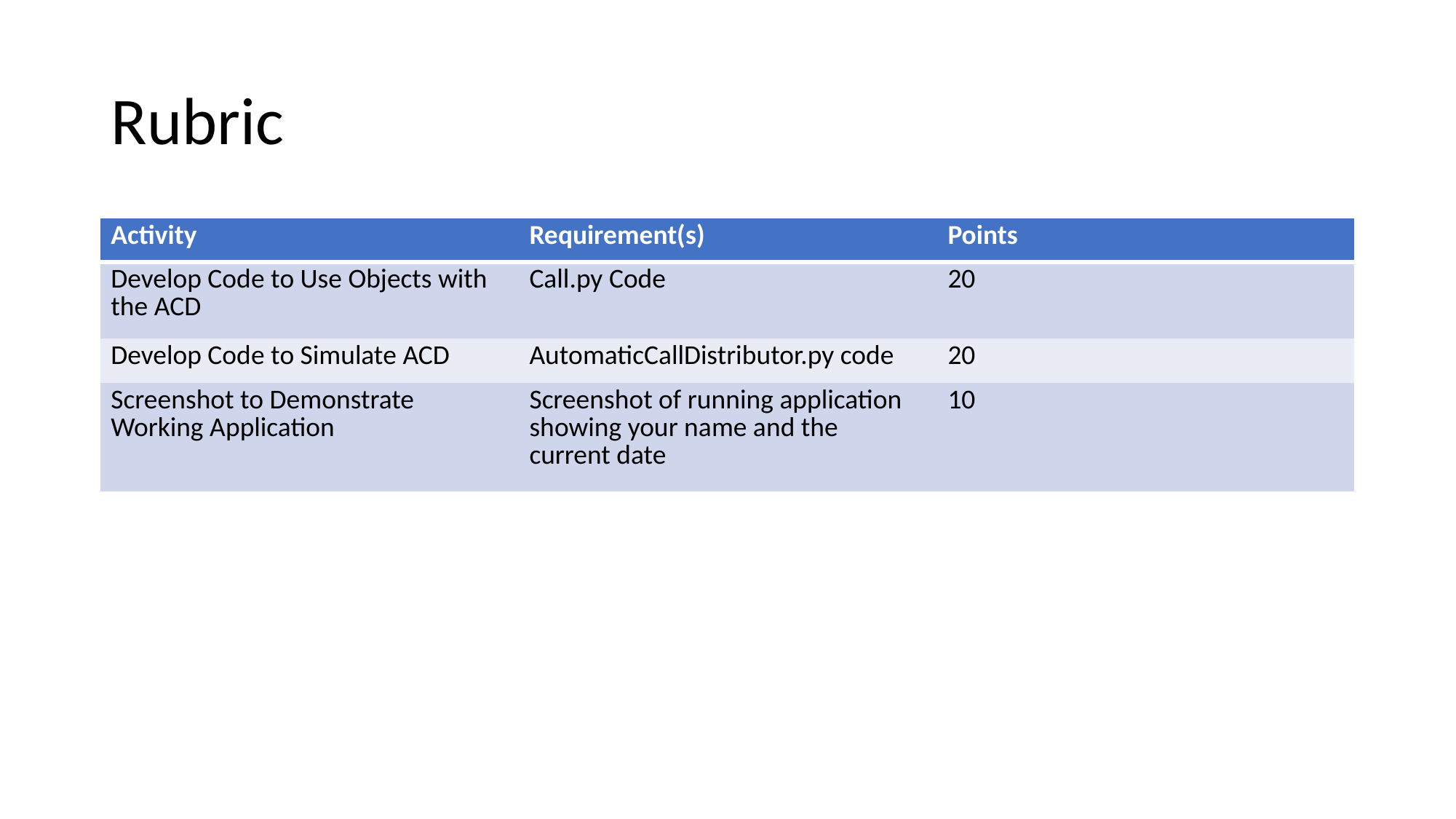

# Rubric
| Activity | Requirement(s) | Points |
| --- | --- | --- |
| Develop Code to Use Objects with the ACD | Call.py Code | 20 |
| Develop Code to Simulate ACD | AutomaticCallDistributor.py code | 20 |
| Screenshot to Demonstrate Working Application | Screenshot of running application showing your name and the current date | 10 |